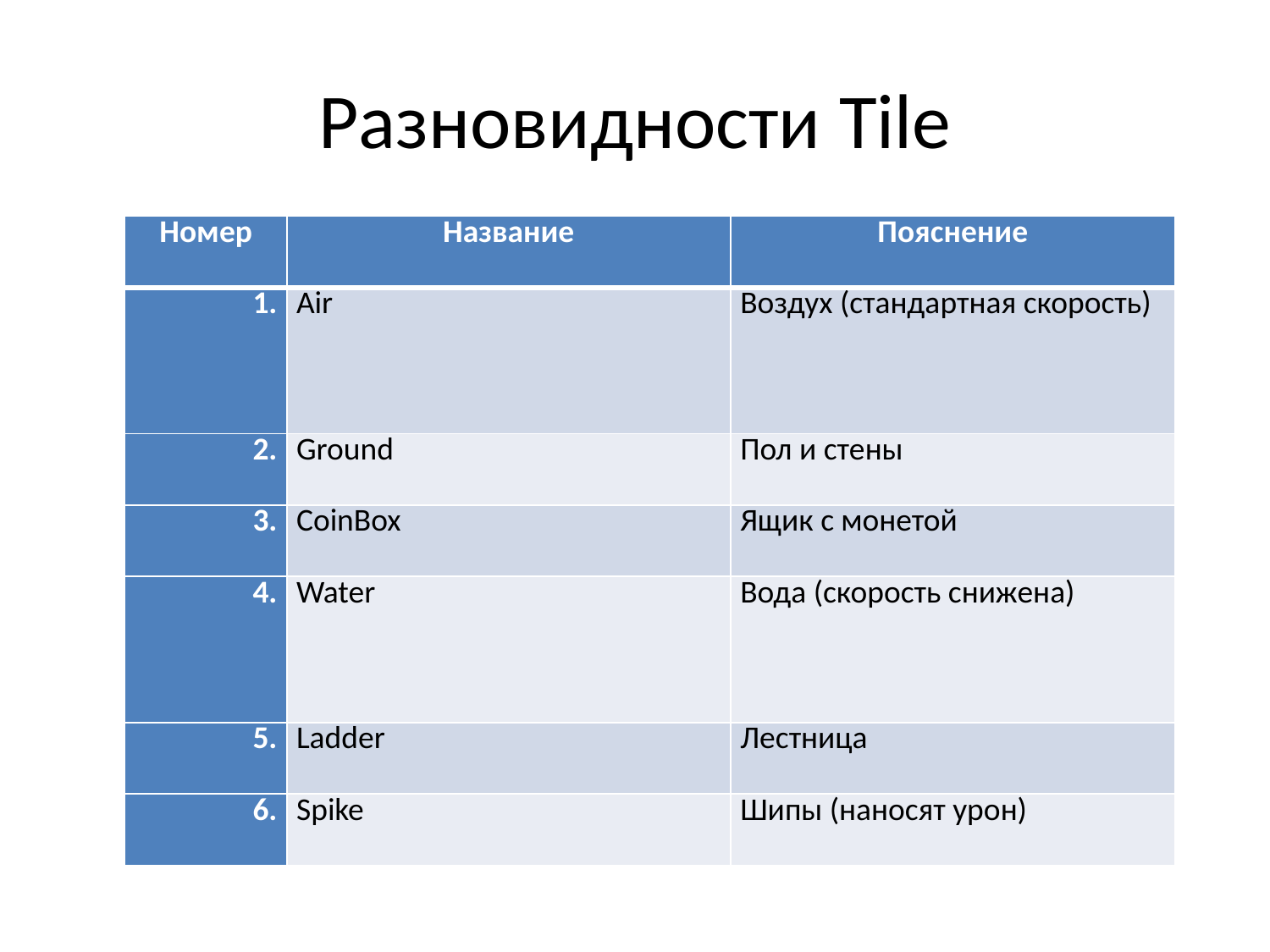

# Разновидности Tile
| Номер | Название | Пояснение |
| --- | --- | --- |
| 1. | Air | Воздух (стандартная скорость) |
| 2. | Ground | Пол и стены |
| 3. | CoinBox | Ящик с монетой |
| 4. | Water | Вода (скорость снижена) |
| 5. | Ladder | Лестница |
| 6. | Spike | Шипы (наносят урон) |